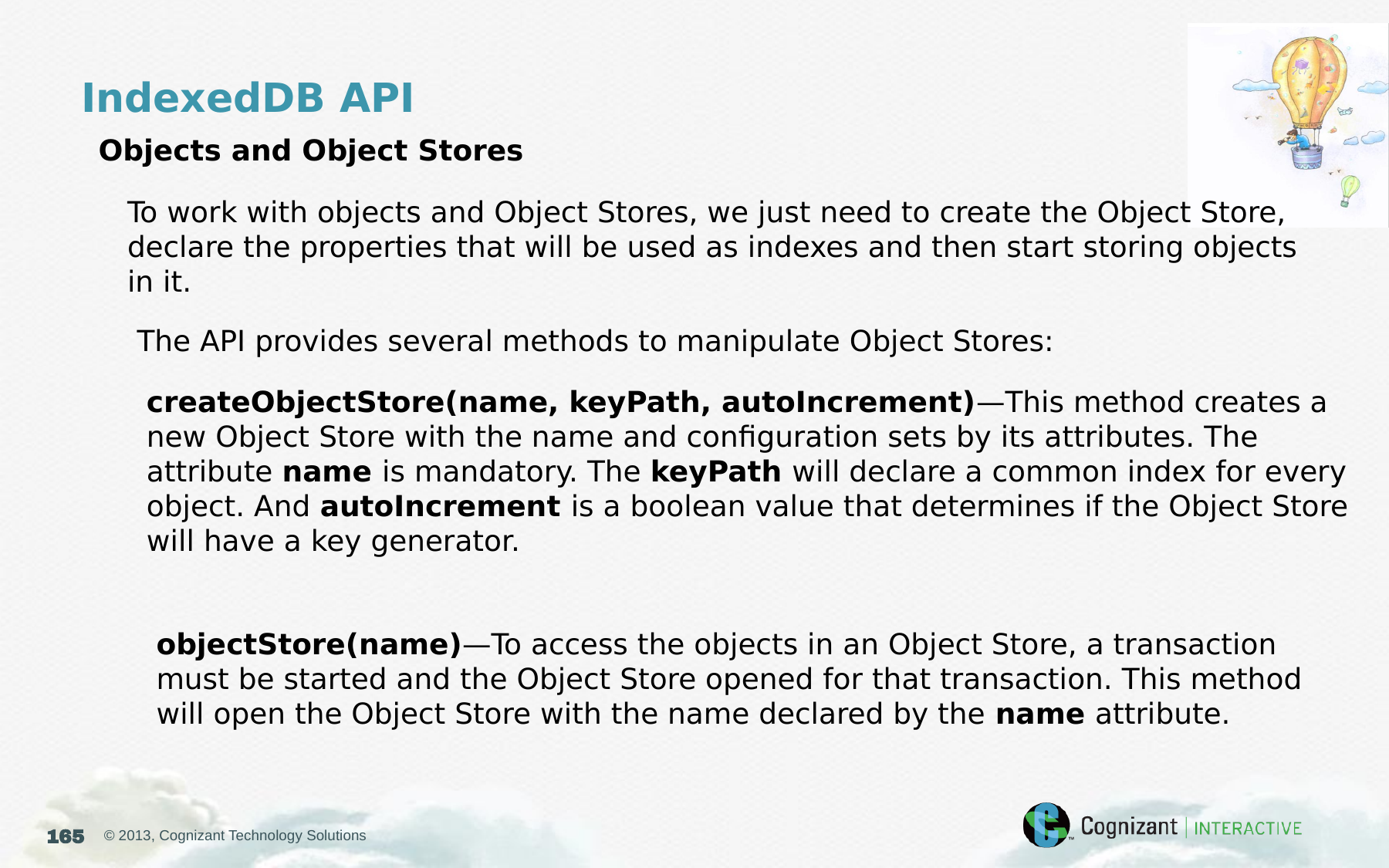

IndexedDB API
Objects and Object Stores
To work with objects and Object Stores, we just need to create the Object Store, declare the properties that will be used as indexes and then start storing objects in it.
The API provides several methods to manipulate Object Stores:
createObjectStore(name, keyPath, autoIncrement)—This method creates a new Object Store with the name and configuration sets by its attributes. The attribute name is mandatory. The keyPath will declare a common index for every object. And autoIncrement is a boolean value that determines if the Object Store will have a key generator.
objectStore(name)—To access the objects in an Object Store, a transaction must be started and the Object Store opened for that transaction. This method will open the Object Store with the name declared by the name attribute.